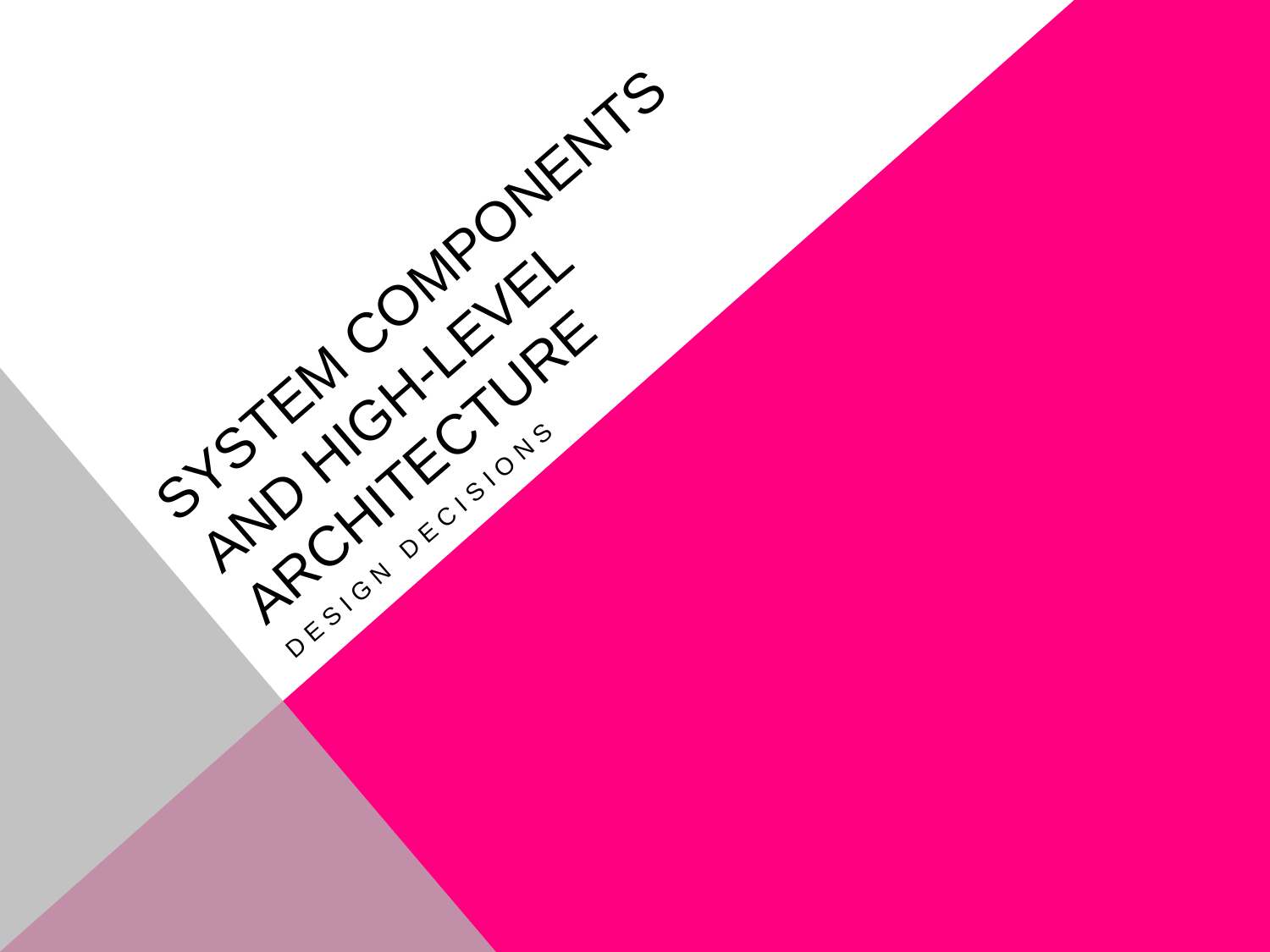

# System components and high-level architecture
Design decisions